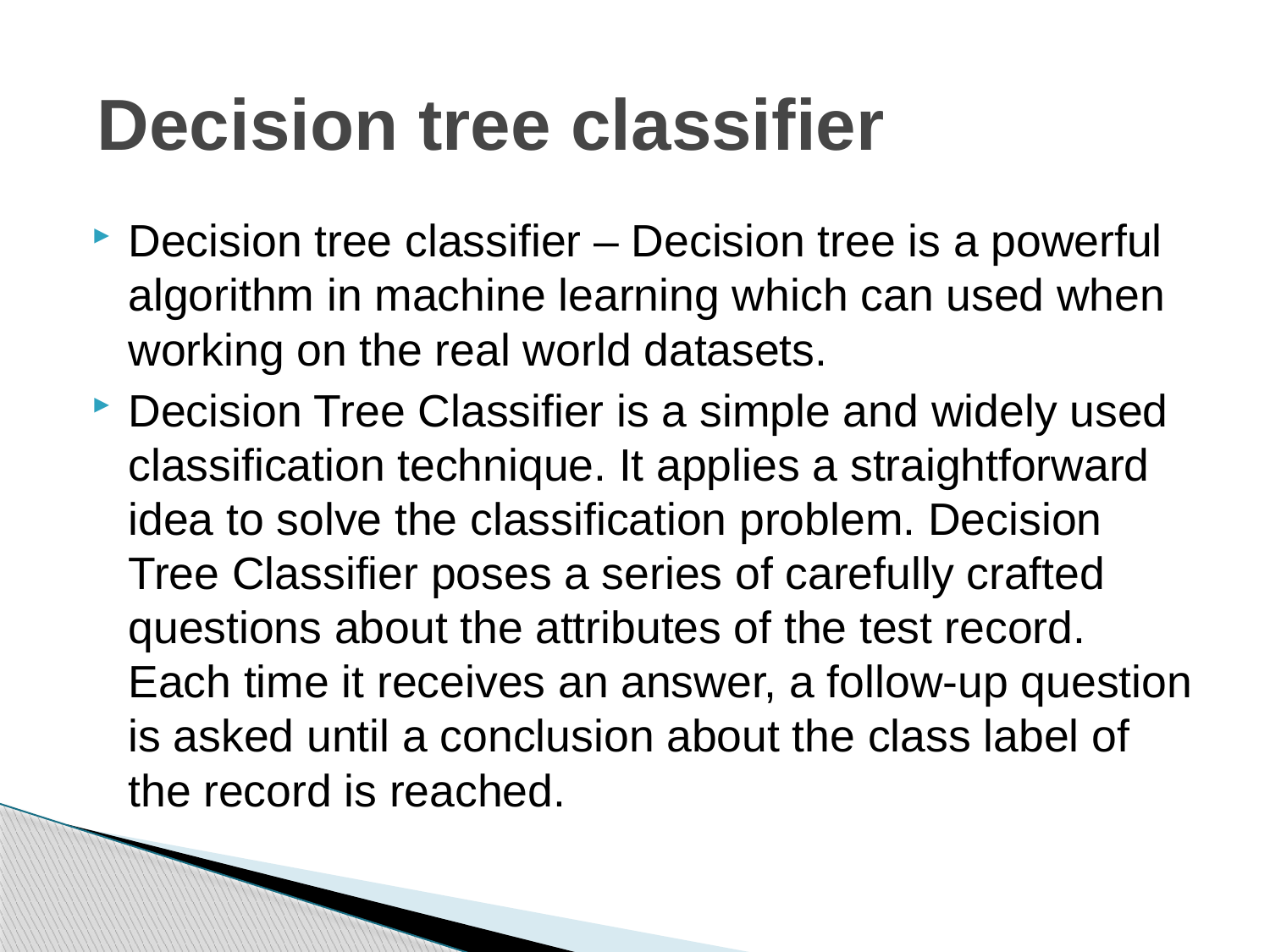

# Decision tree classifier
Decision tree classifier – Decision tree is a powerful algorithm in machine learning which can used when working on the real world datasets.
Decision Tree Classifier is a simple and widely used classification technique. It applies a straightforward idea to solve the classification problem. Decision Tree Classifier poses a series of carefully crafted questions about the attributes of the test record. Each time it receives an answer, a follow-up question is asked until a conclusion about the class label of the record is reached.